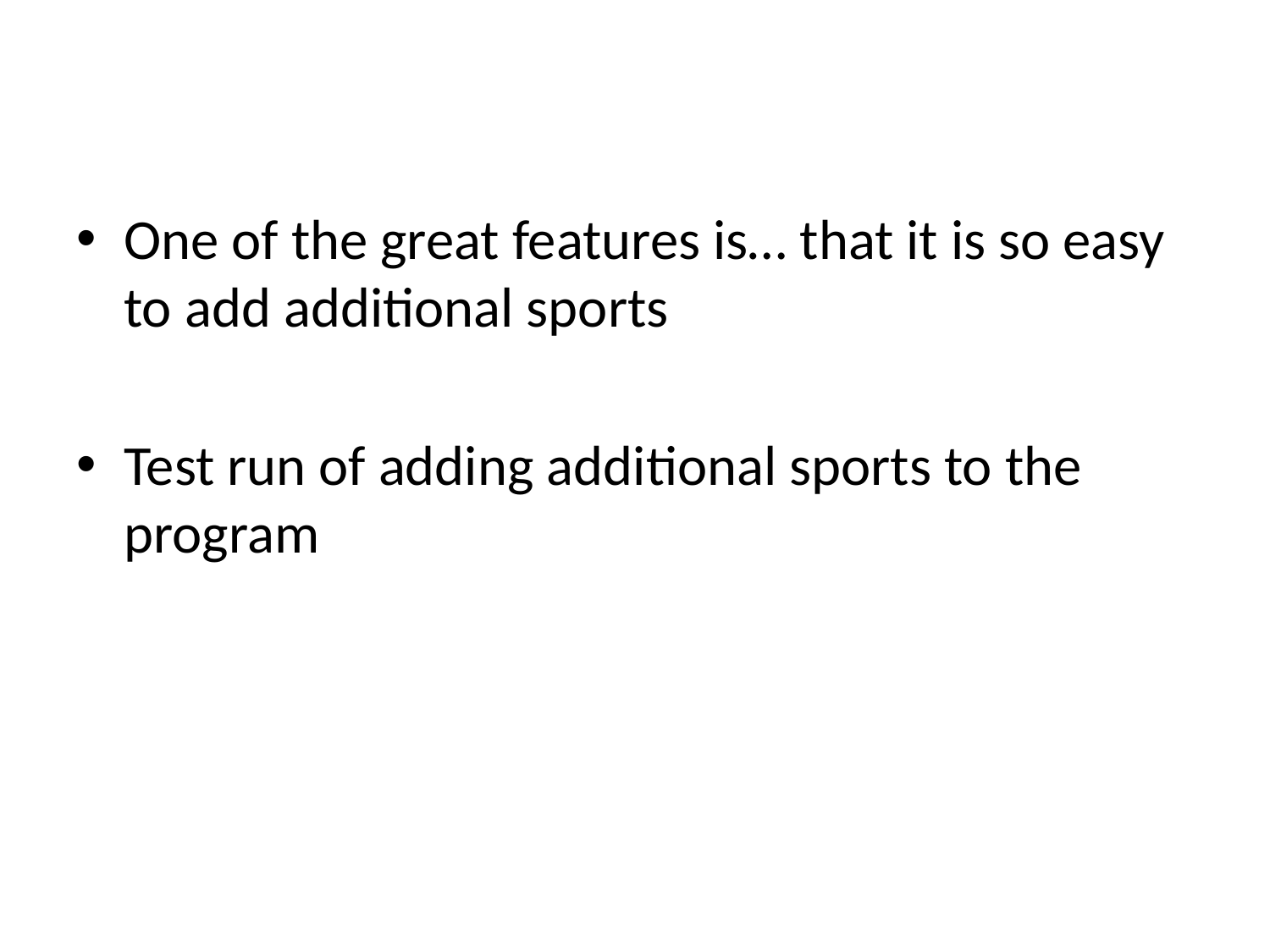

One of the great features is… that it is so easy to add additional sports

Test run of adding additional sports to the program